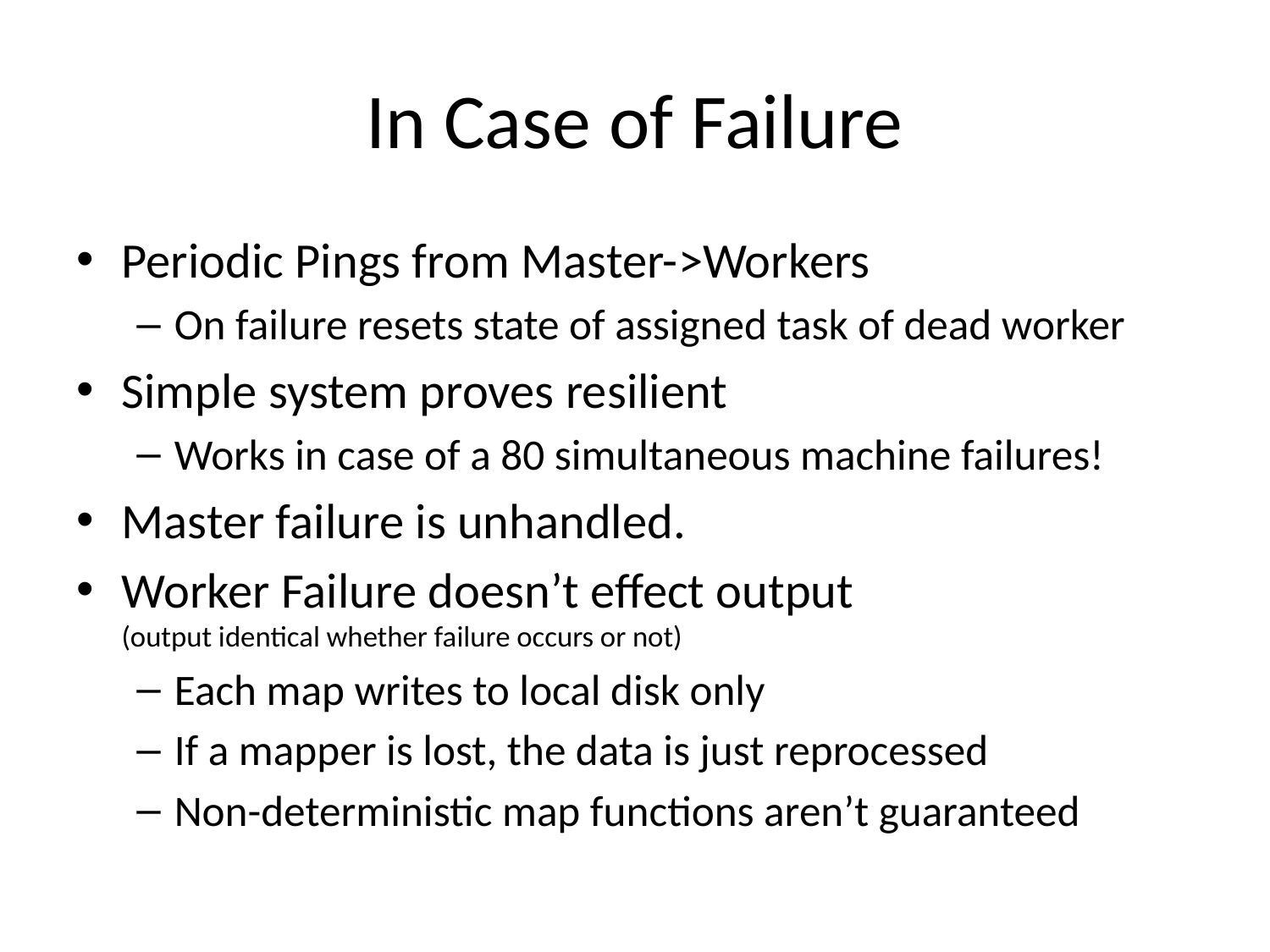

# In Case of Failure
Periodic Pings from Master->Workers
On failure resets state of assigned task of dead worker
Simple system proves resilient
Works in case of a 80 simultaneous machine failures!
Master failure is unhandled.
Worker Failure doesn’t effect output
(output identical whether failure occurs or not)
Each map writes to local disk only
If a mapper is lost, the data is just reprocessed
Non-deterministic map functions aren’t guaranteed